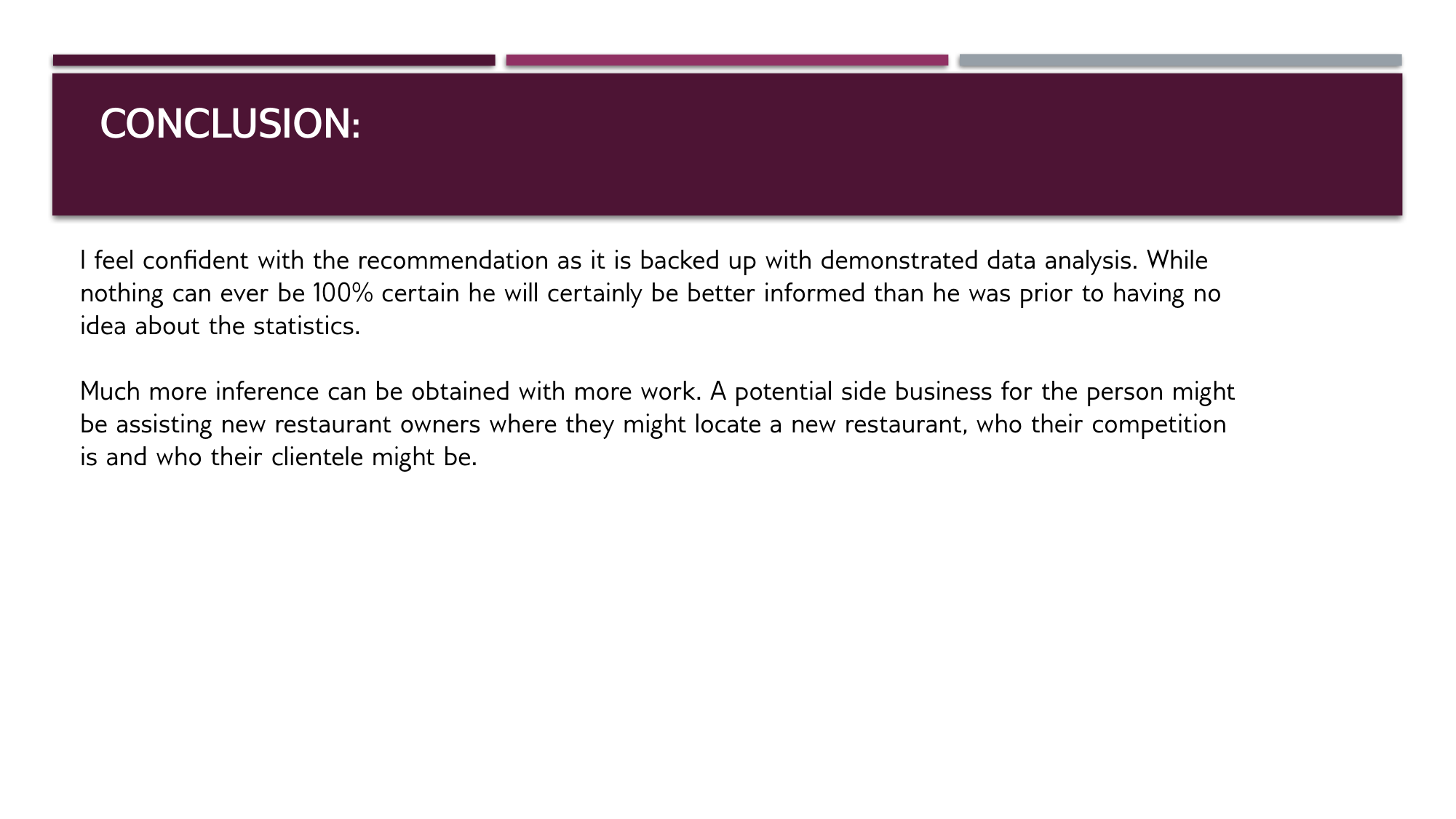

CONCLUSION:
I feel confident with the recommendation as it is backed up with demonstrated data analysis. While nothing can ever be 100% certain he will certainly be better informed than he was prior to having no idea about the statistics.

Much more inference can be obtained with more work. A potential side business for the person might be assisting new restaurant owners where they might locate a new restaurant, who their competition is and who their clientele might be.